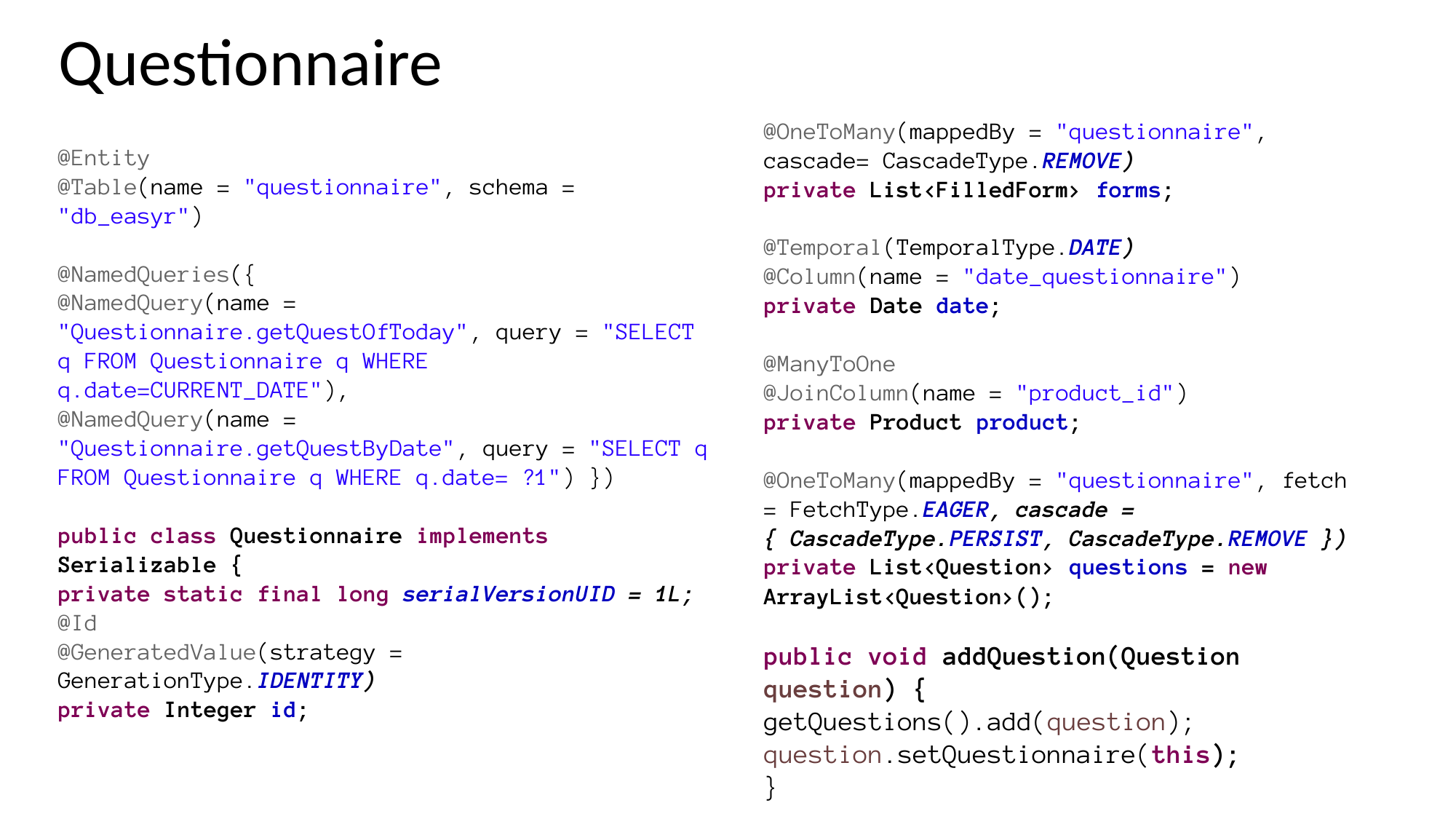

# Questionnaire

@OneToMany(mappedBy = "questionnaire", cascade= CascadeType.REMOVE)
private List<FilledForm> forms;

@Temporal(TemporalType.DATE)
@Column(name = "date_questionnaire")
private Date date;

@ManyToOne
@JoinColumn(name = "product_id")
private Product product;

@OneToMany(mappedBy = "questionnaire", fetch = FetchType.EAGER, cascade = { CascadeType.PERSIST, CascadeType.REMOVE })
private List<Question> questions = new ArrayList<Question>();

public void addQuestion(Question question) {
getQuestions().add(question);
question.setQuestionnaire(this);
}
@Entity
@Table(name = "questionnaire", schema = "db_easyr")

@NamedQueries({
@NamedQuery(name = "Questionnaire.getQuestOfToday", query = "SELECT q FROM Questionnaire q WHERE q.date=CURRENT_DATE"),
@NamedQuery(name = "Questionnaire.getQuestByDate", query = "SELECT q FROM Questionnaire q WHERE q.date= ?1") })

public class Questionnaire implements Serializable {
private static final long serialVersionUID = 1L;
@Id
@GeneratedValue(strategy = GenerationType.IDENTITY)
private Integer id;